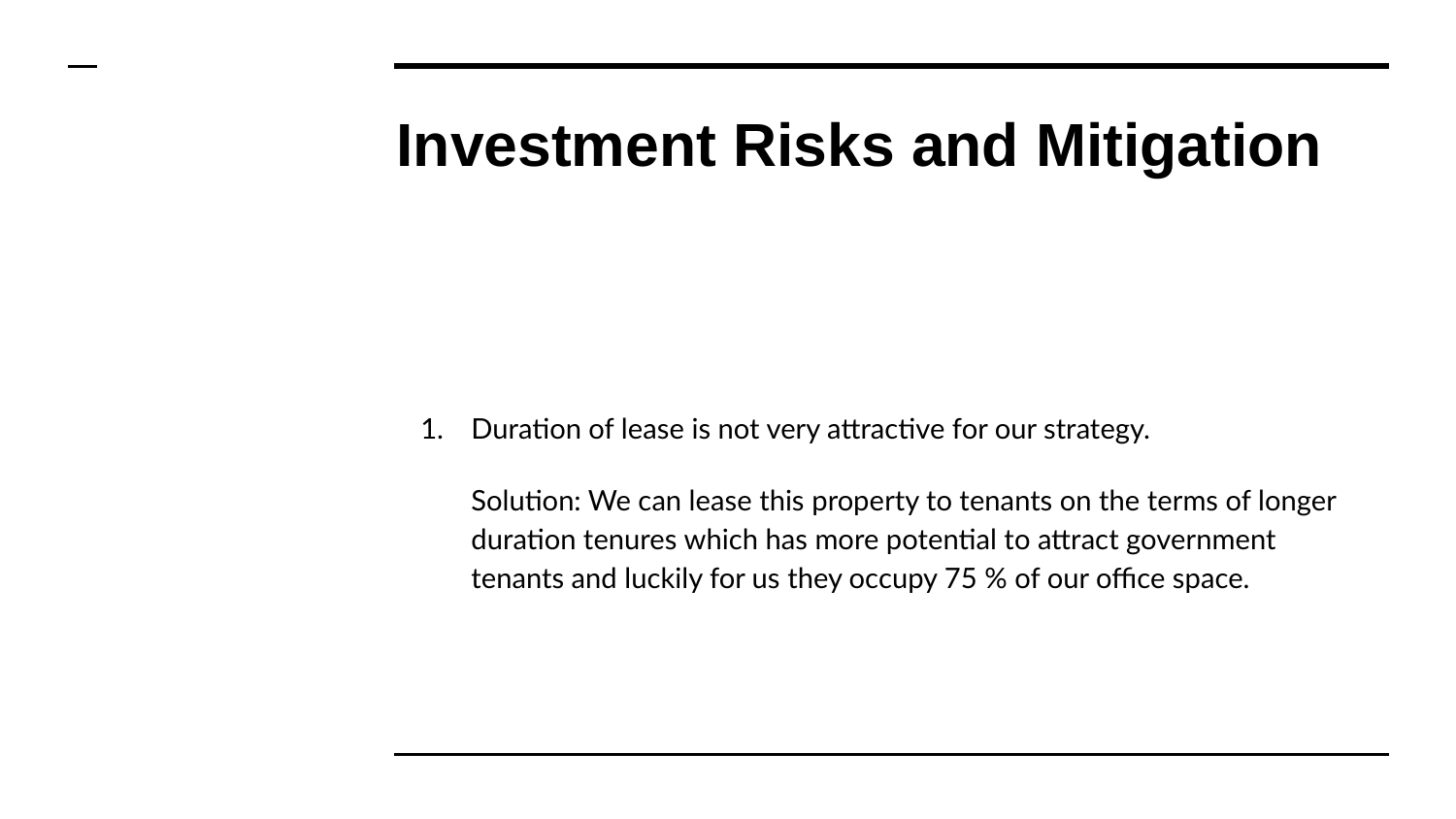

# Investment Risks and Mitigation

Duration of lease is not very attractive for our strategy.
Solution: We can lease this property to tenants on the terms of longer duration tenures which has more potential to attract government tenants and luckily for us they occupy 75 % of our office space.